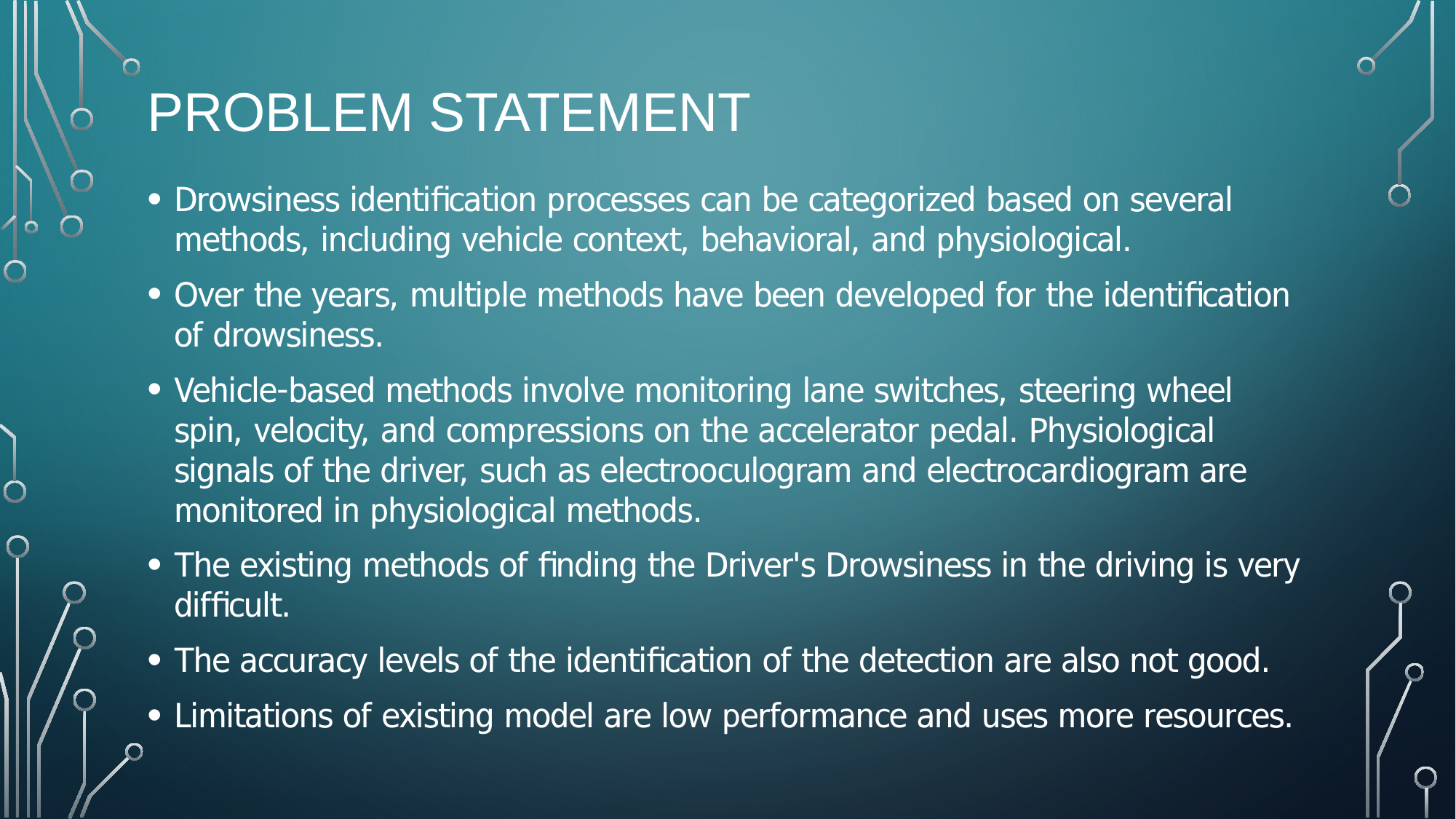

# Problem statement
Drowsiness identification processes can be categorized based on several methods, including vehicle context, behavioral, and physiological.
Over the years, multiple methods have been developed for the identification of drowsiness.
Vehicle-based methods involve monitoring lane switches, steering wheel spin, velocity, and compressions on the accelerator pedal. Physiological signals of the driver, such as electrooculogram and electrocardiogram are monitored in physiological methods.
The existing methods of finding the Driver's Drowsiness in the driving is very difficult.
The accuracy levels of the identification of the detection are also not good.
Limitations of existing model are low performance and uses more resources.